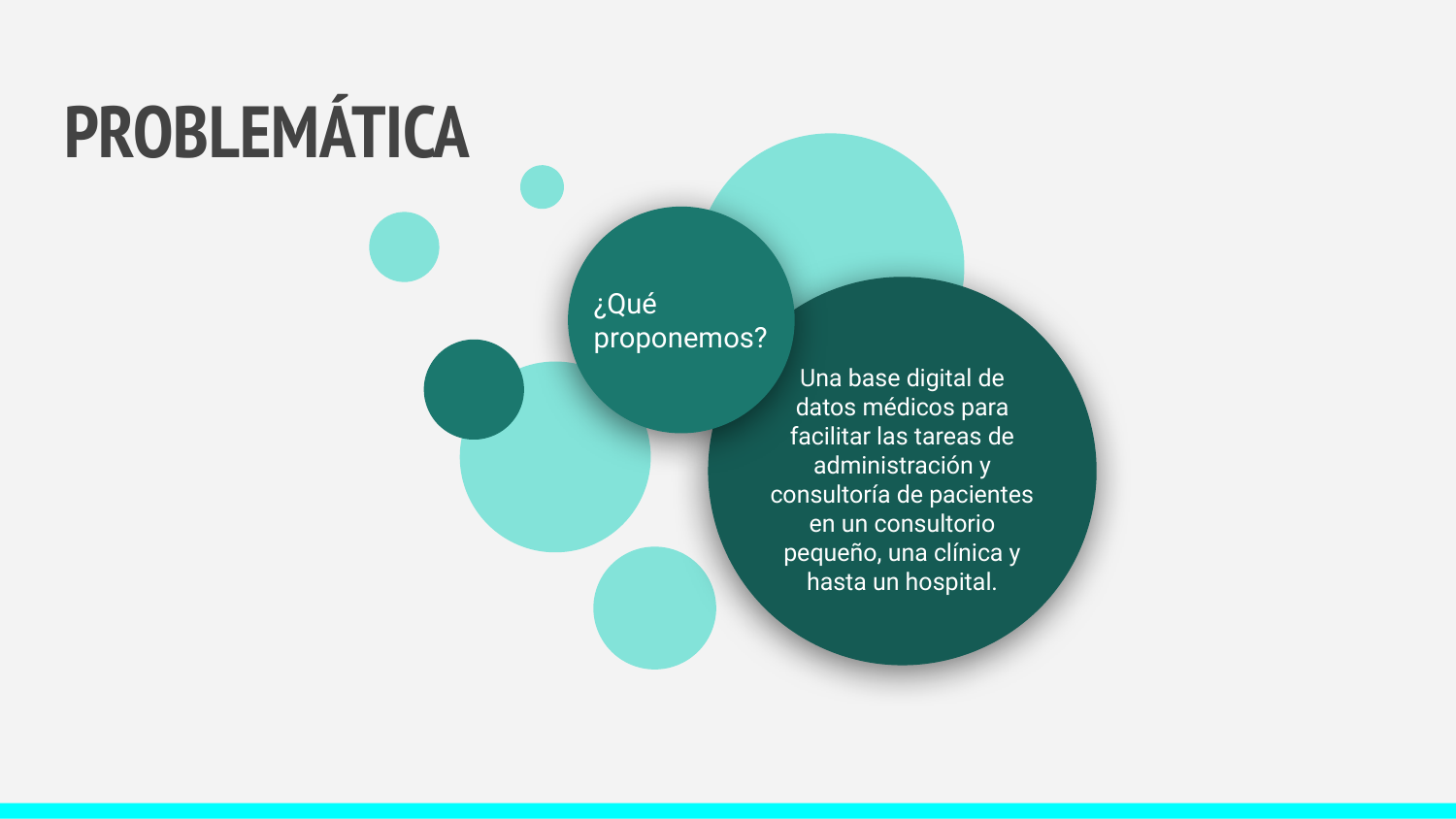

# PROBLEMÁTICA

¿Qué proponemos?

Una base digital de datos médicos para facilitar las tareas de administración y consultoría de pacientes en un consultorio pequeño, una clínica y hasta un hospital.